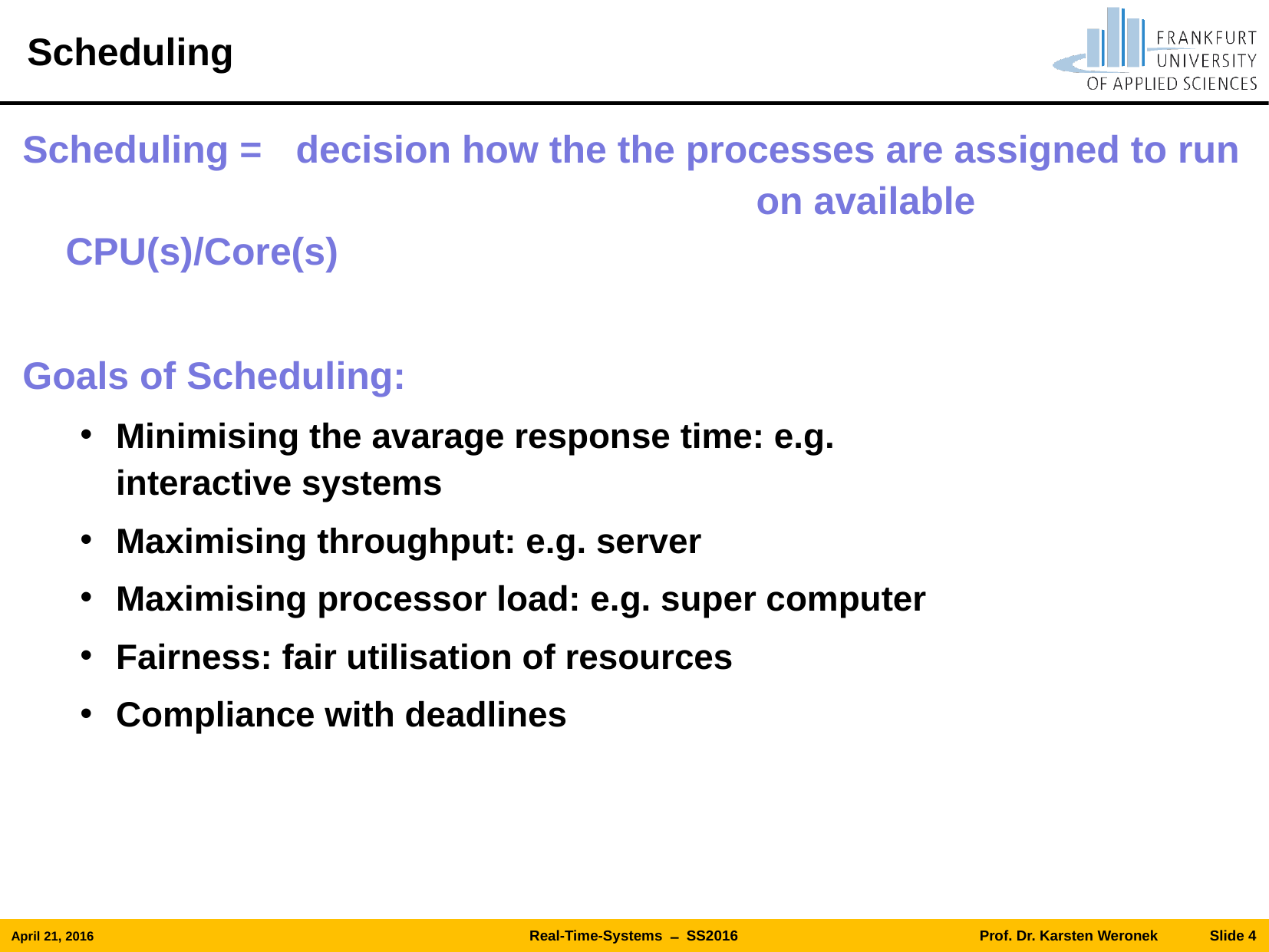

# Scheduling
Scheduling = 	decision how the the processes are assigned to run 						on available CPU(s)/Core(s)

Goals of Scheduling:
Minimising the avarage response time: e.g.
interactive systems
Maximising throughput: e.g. server
Maximising processor load: e.g. super computer
Fairness: fair utilisation of resources
Compliance with deadlines